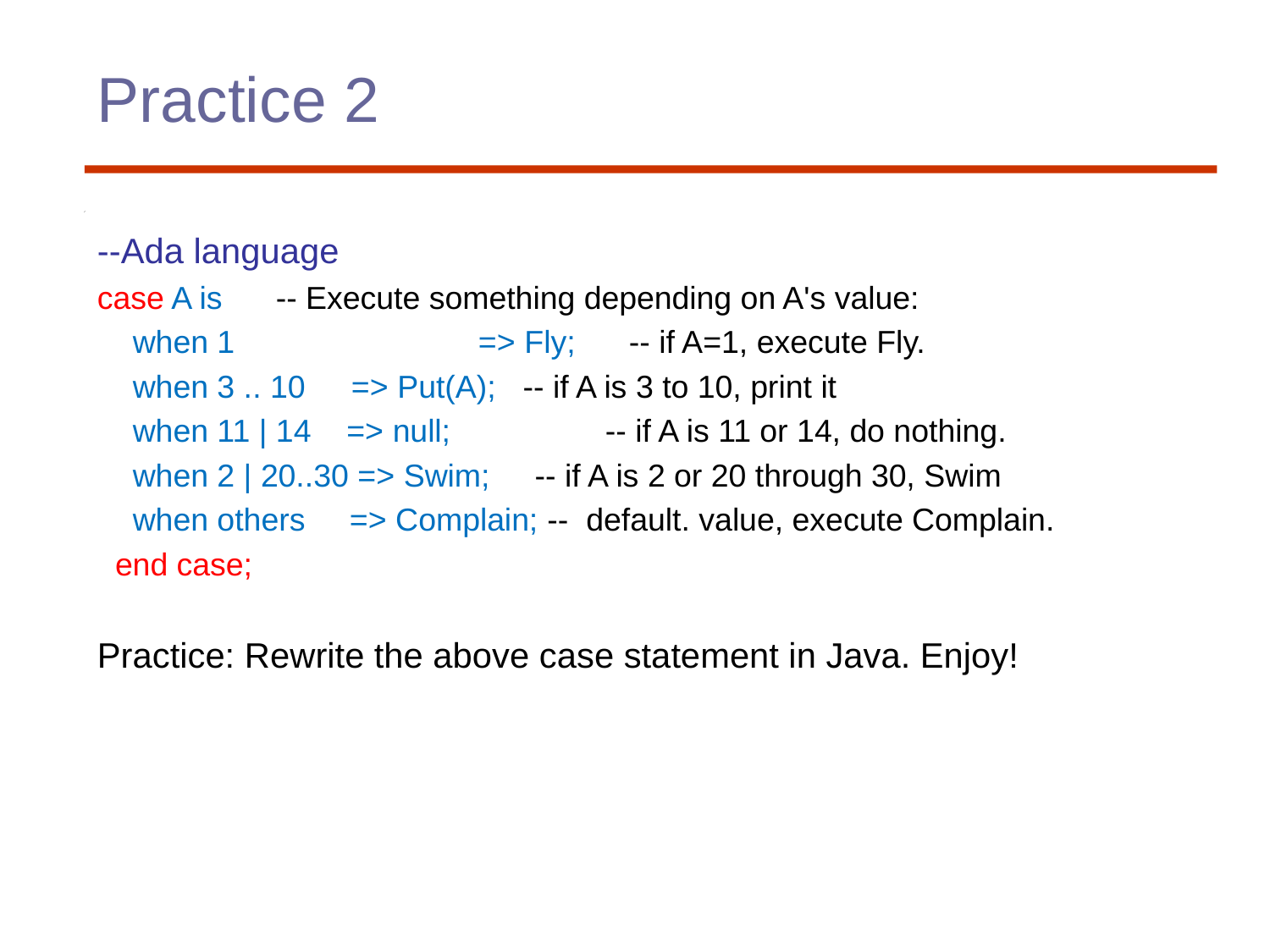

# Practice 2
--Ada language
case A is      -- Execute something depending on A's value:
    when 1          		=> Fly;      -- if A=1, execute Fly.
    when 3 .. 10    	=> Put(A);   -- if A is 3 to 10, print it
    when 11 | 14    => null;     	-- if A is 11 or 14, do nothing.
    when 2 | 20..30 => Swim;     -- if A is 2 or 20 through 30, Swim
    when others     => Complain; --  default. value, execute Complain.
  end case;

Practice: Rewrite the above case statement in Java. Enjoy!